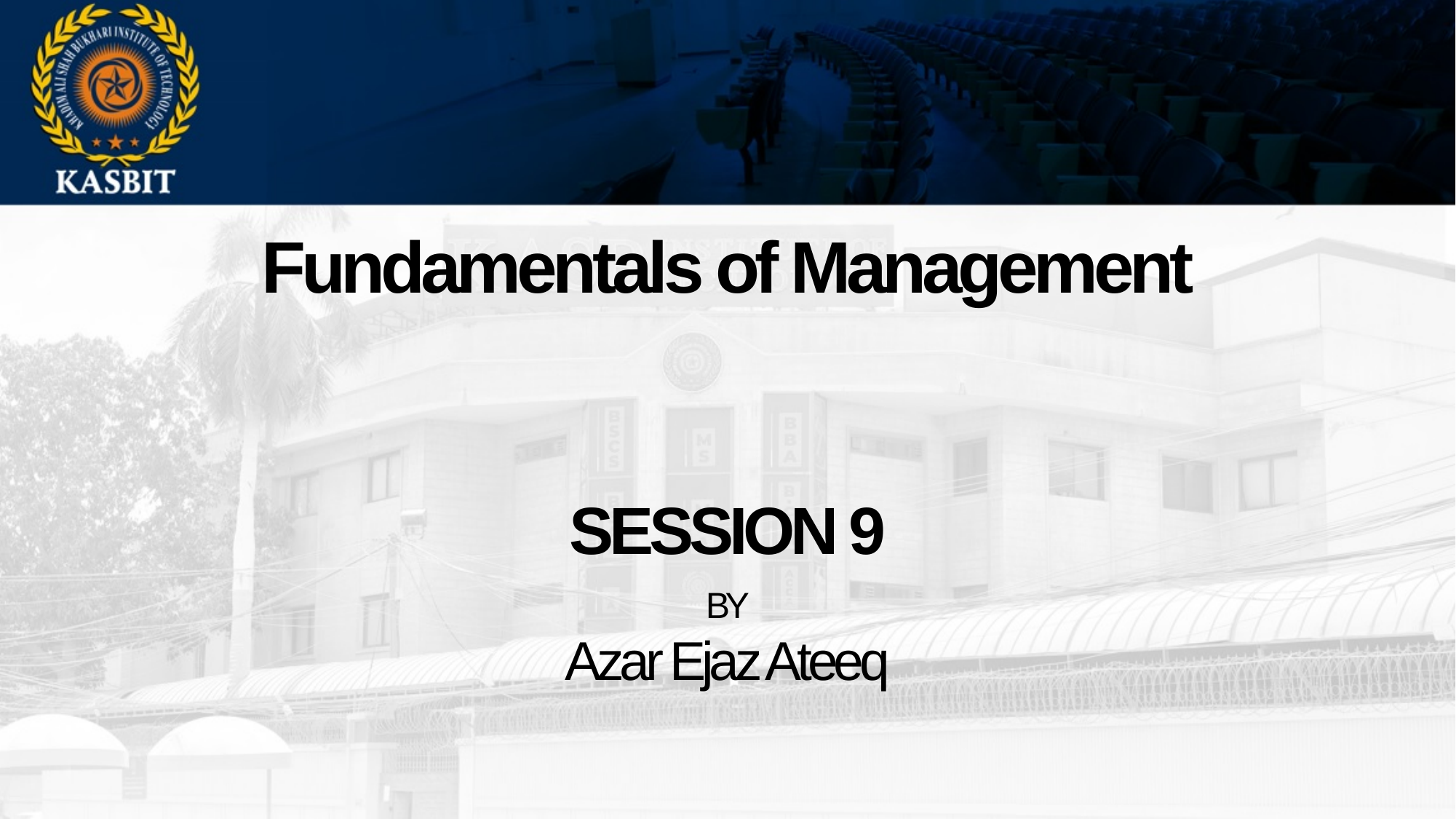

Fundamentals of Management
SESSION 9

BY
Azar Ejaz Ateeq